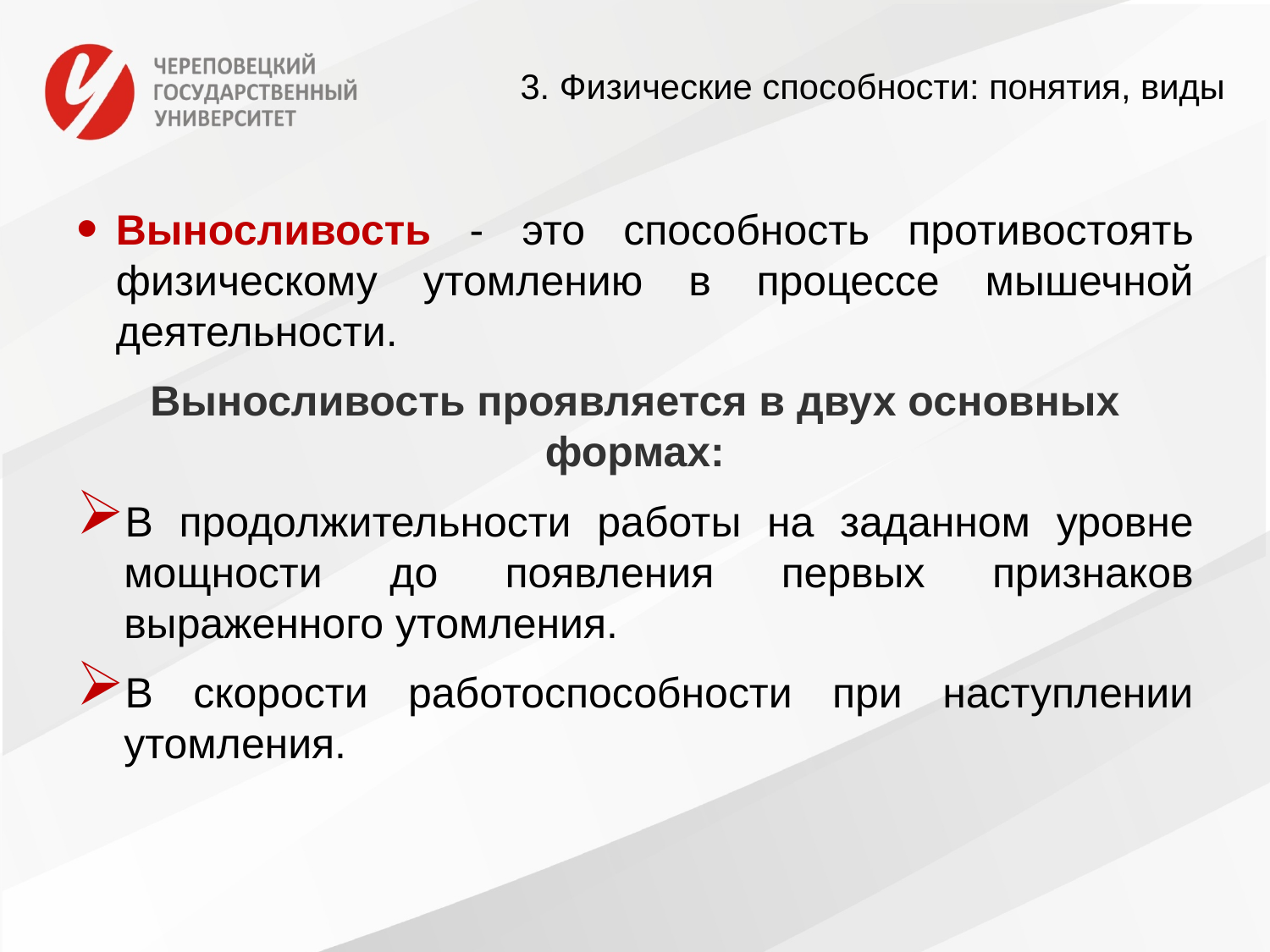

# 3. Физические способности: понятия, виды
Выносливость - это способность противостоять физическому утомлению в процессе мышечной деятельности.
Выносливость проявляется в двух основных формах:
В продолжительности работы на заданном уровне мощности до появления первых признаков выраженного утомления.
В скорости работоспособности при наступлении утомления.